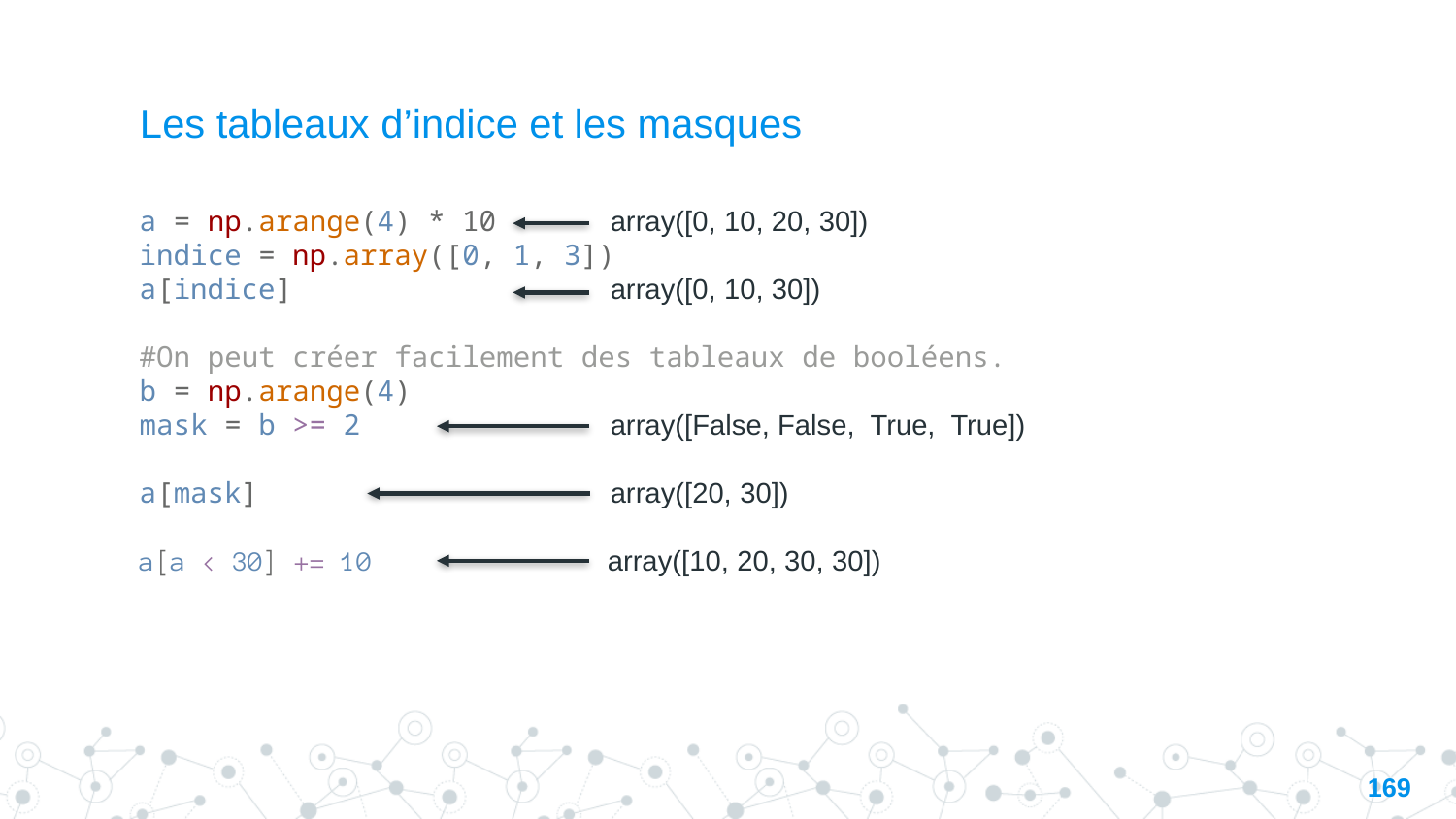

# Les tableaux d’indice et les masques
a = np.arange(4) * 10	  array([0, 10, 20, 30])
indice = np.array([0, 1, 3])
a[indice]		  array([0, 10, 30])

#On peut créer facilement des tableaux de booléens.
b = np.arange(4)
mask = b >= 2		  array([False, False,  True,  True])
a[mask]			  array([20, 30])

a[a < 30] += 10		  array([10, 20, 30, 30])
169